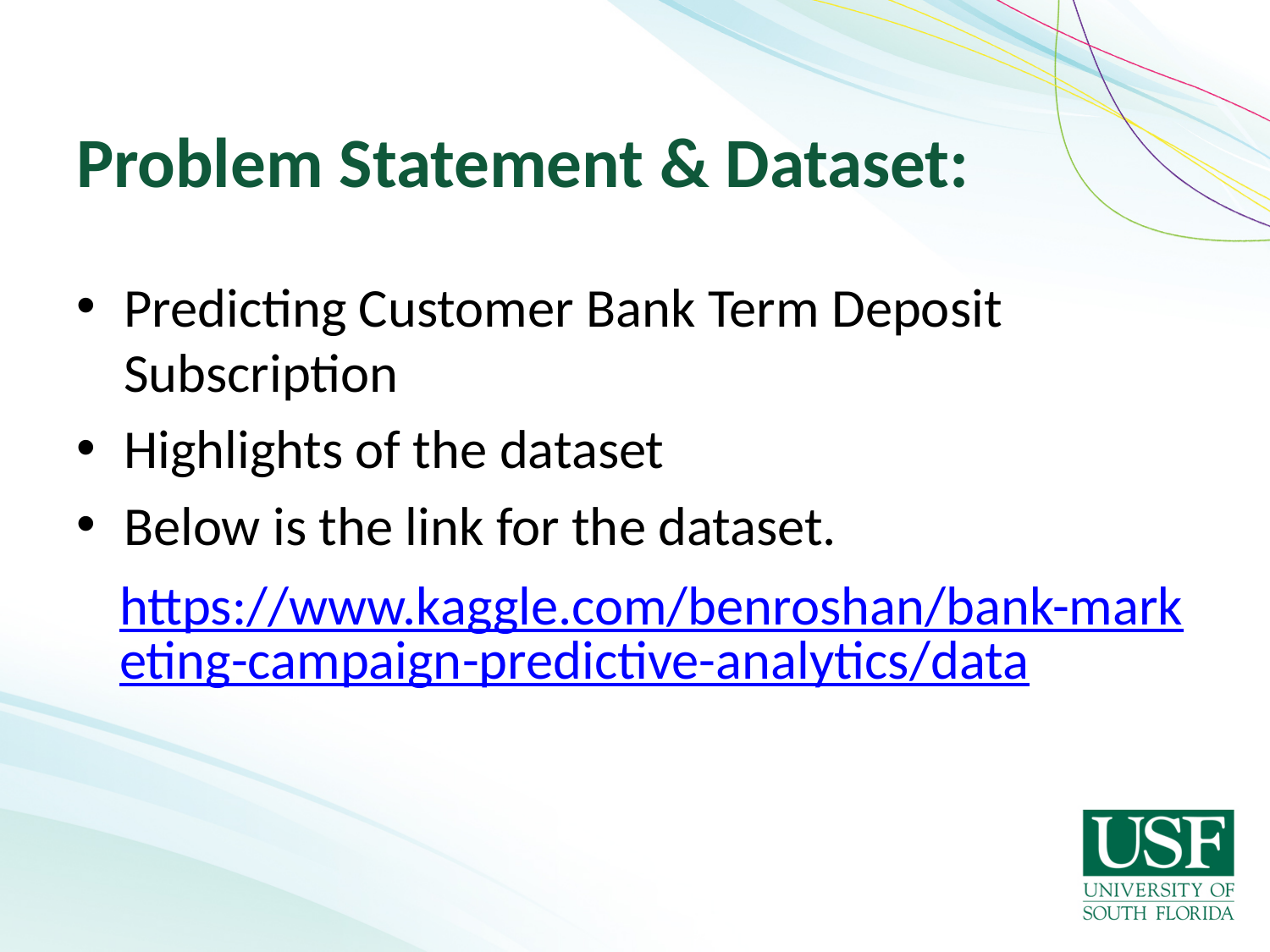

# Problem Statement & Dataset:
Predicting Customer Bank Term Deposit Subscription
Highlights of the dataset
Below is the link for the dataset.

https://www.kaggle.com/benroshan/bank-marketing-campaign-predictive-analytics/data